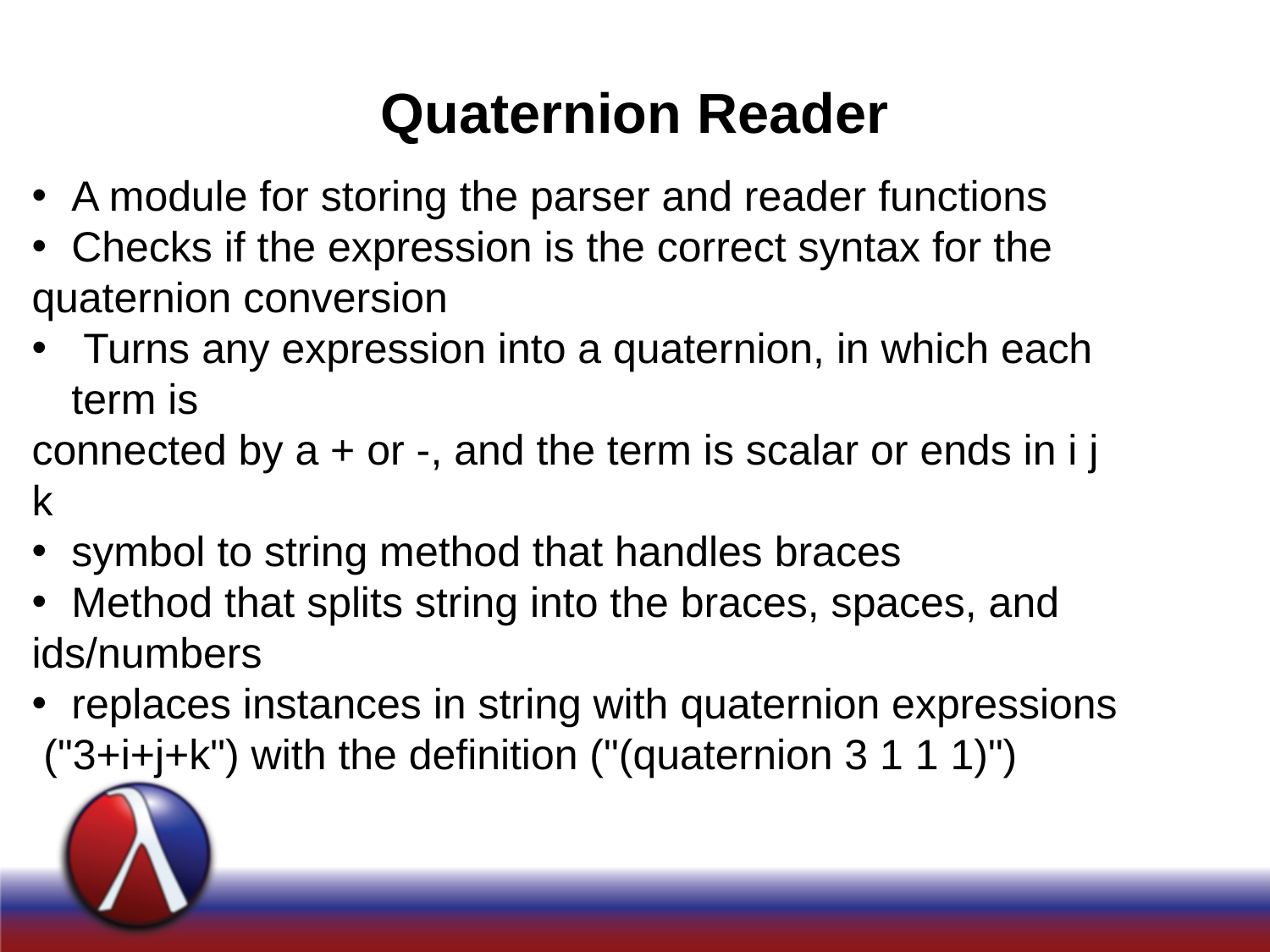

# Quaternion Reader
A module for storing the parser and reader functions
Checks if the expression is the correct syntax for the
quaternion conversion
 Turns any expression into a quaternion, in which each term is
connected by a + or -, and the term is scalar or ends in i j k
symbol to string method that handles braces
Method that splits string into the braces, spaces, and
ids/numbers
replaces instances in string with quaternion expressions
 ("3+i+j+k") with the definition ("(quaternion 3 1 1 1)")